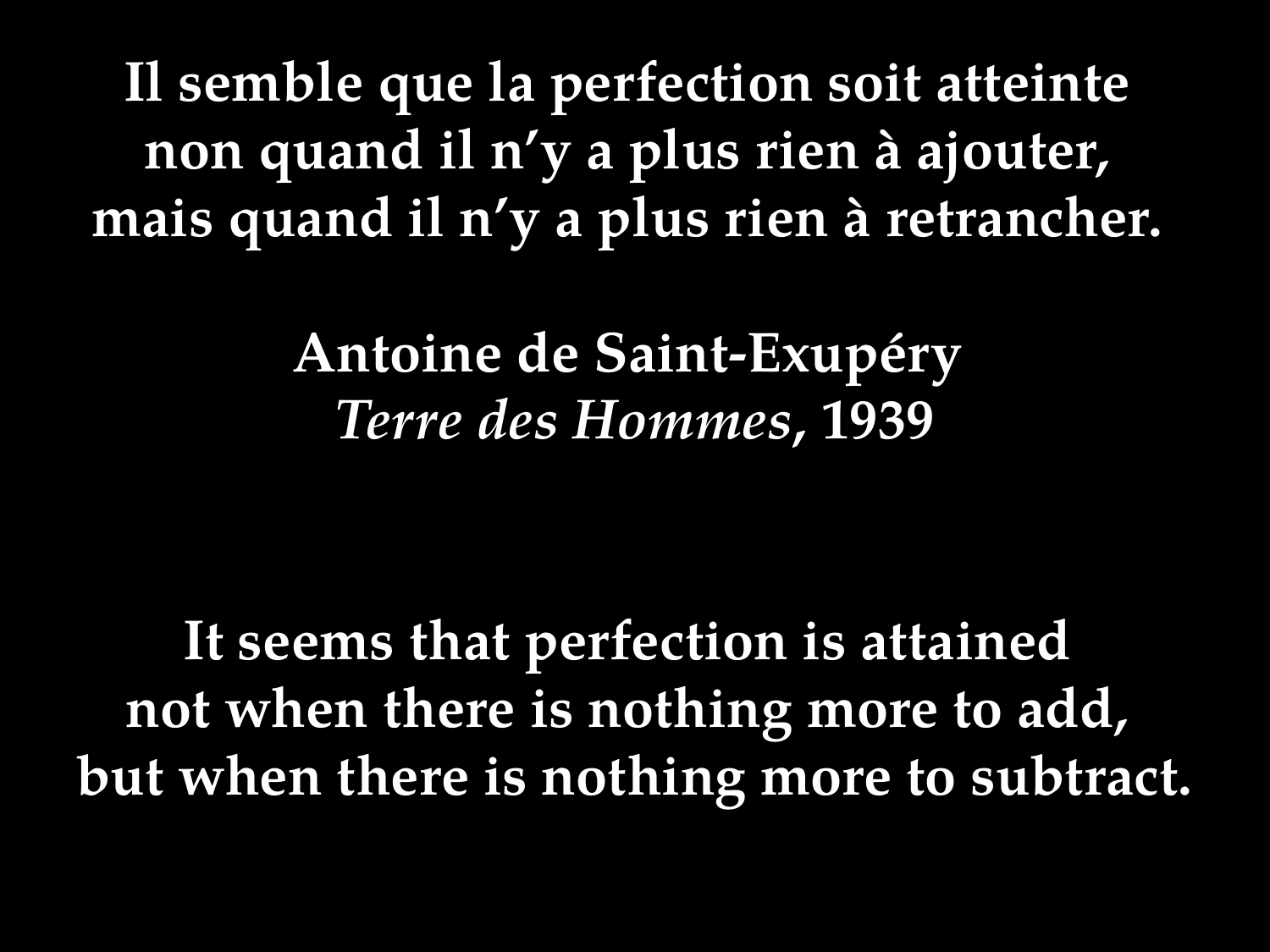

# Il semble que la perfection soit atteinte non quand il n’y a plus rien à ajouter, mais quand il n’y a plus rien à retrancher. Antoine de Saint-Exupéry Terre des Hommes, 1939

It seems that perfection is attained
not when there is nothing more to add,
but when there is nothing more to subtract.